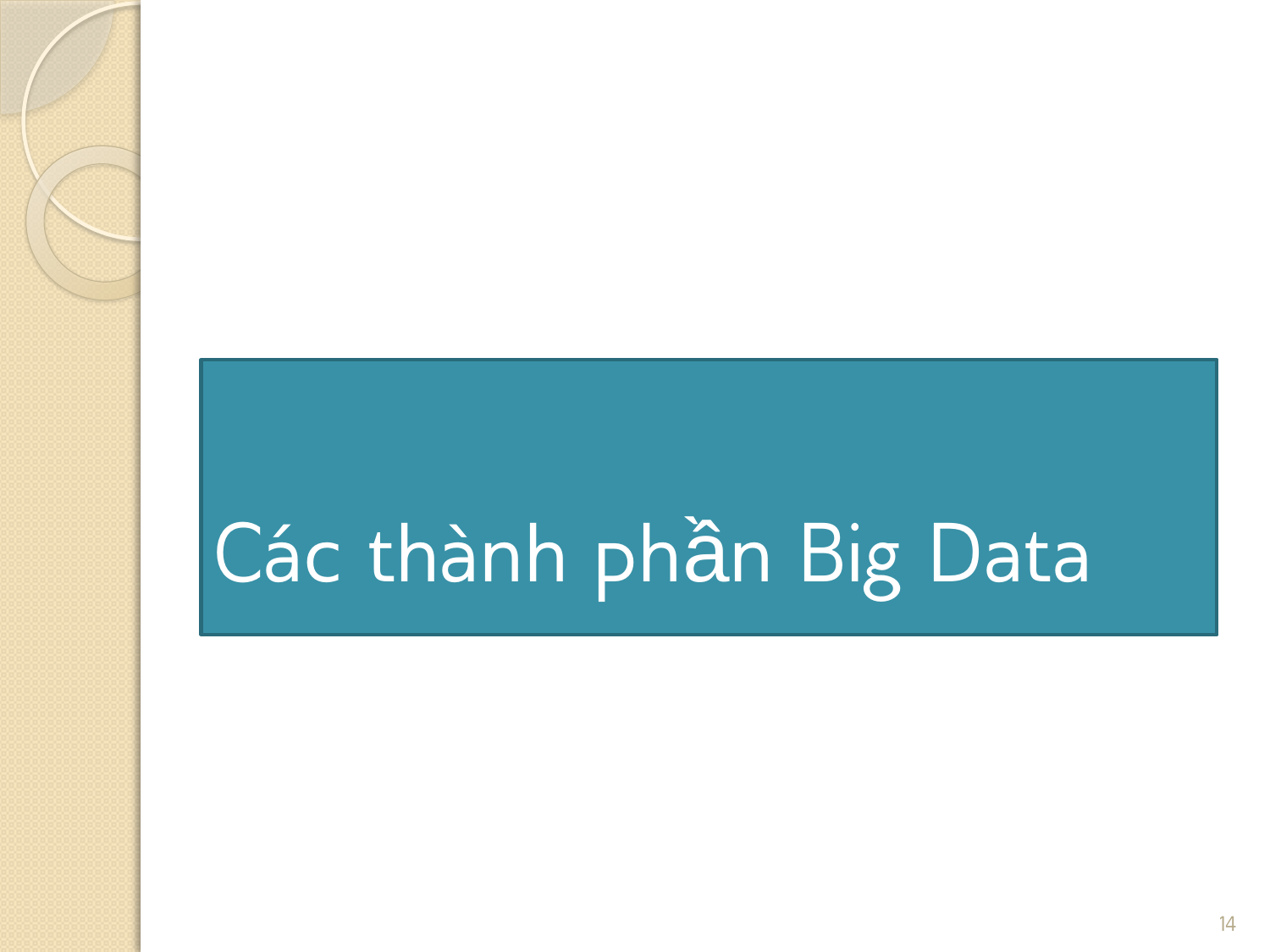

#

Các thành phần Big Data
14